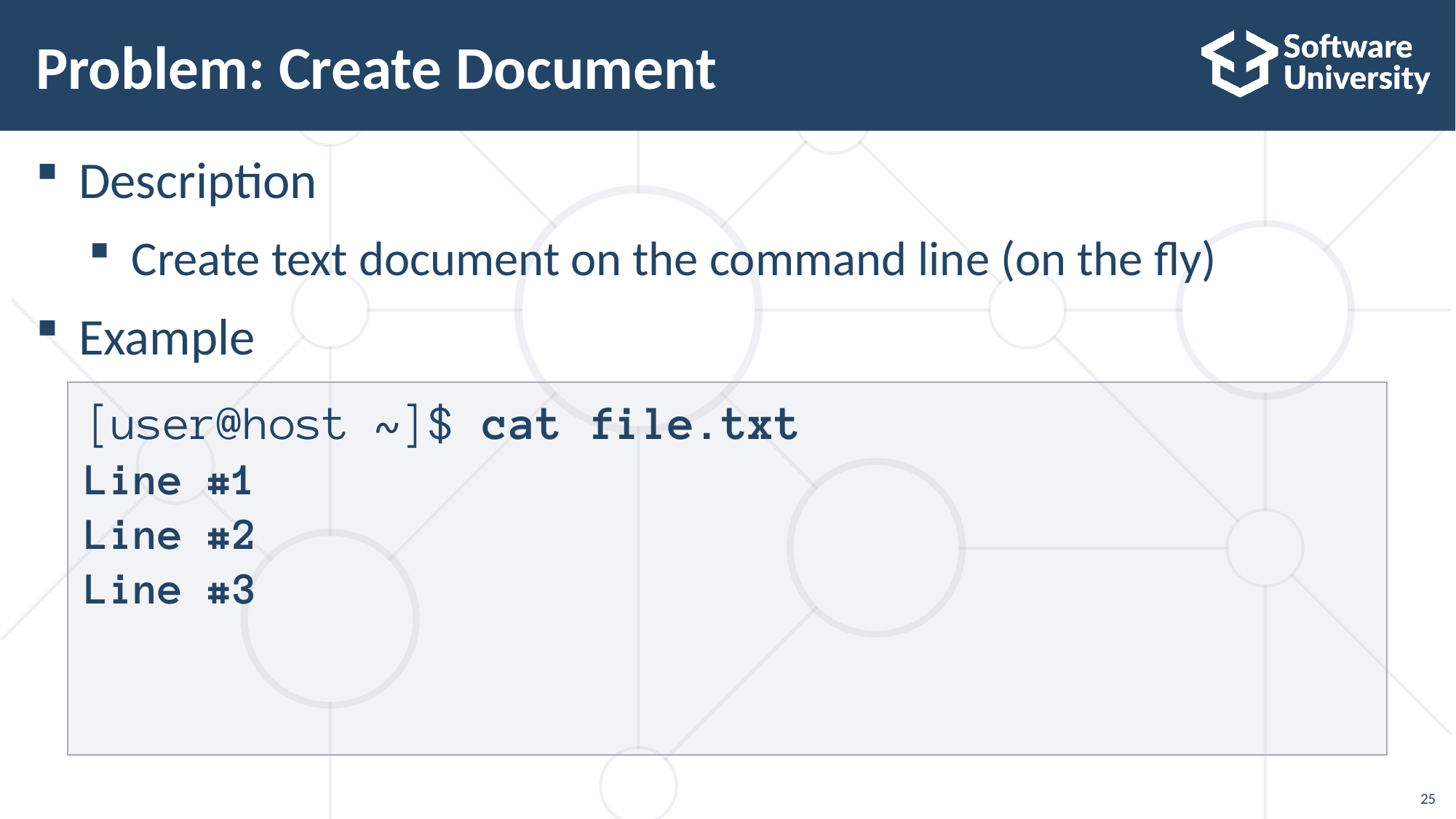

# Problem: Create Document
Description
Create text document on the command line (on the fly)
Example
[user@host ~]$ cat file.txt
Line #1
Line #2
Line #3
25